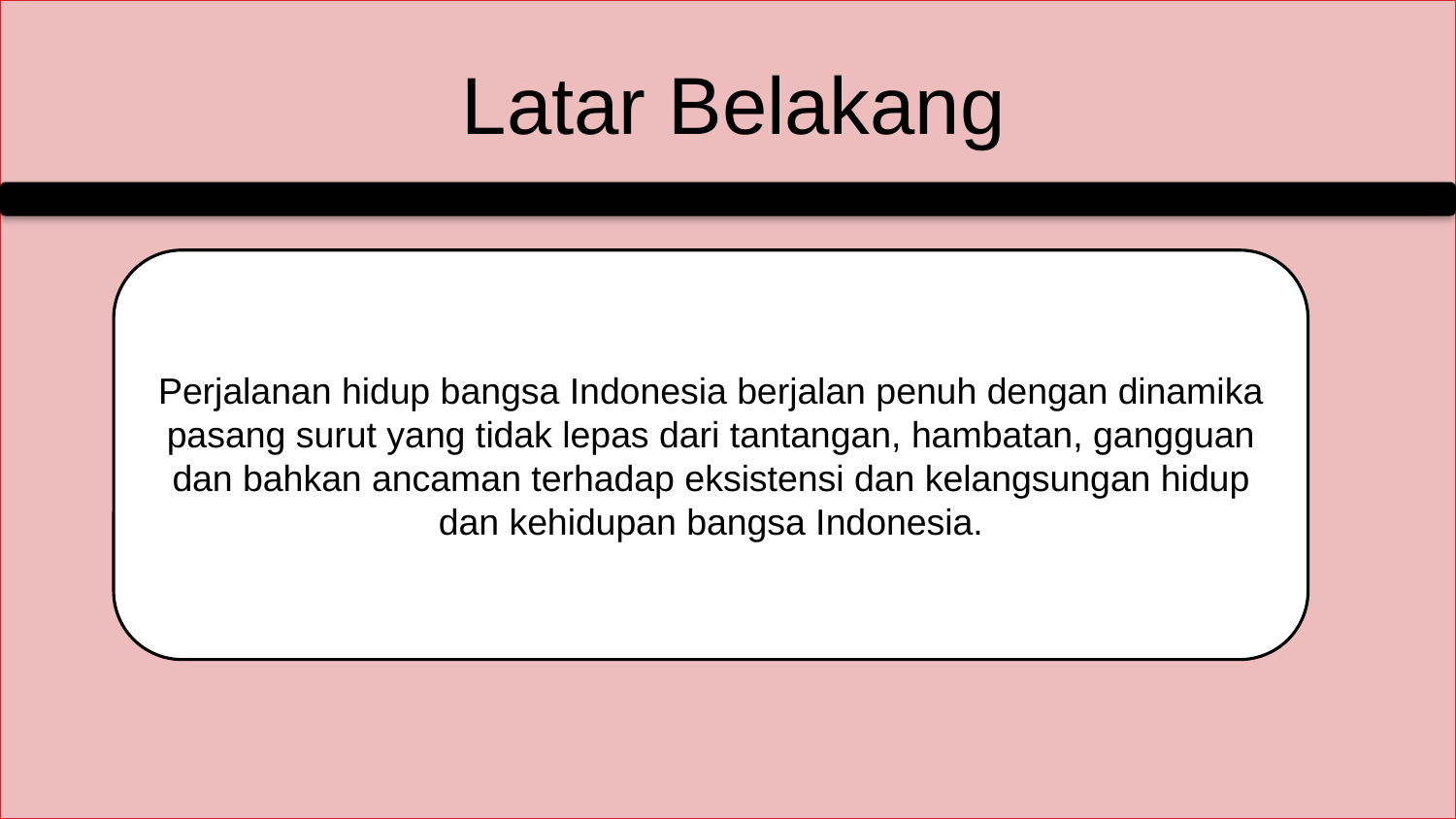

Latar Belakang

Perjalanan hidup bangsa Indonesia berjalan penuh dengan dinamika pasang surut yang tidak lepas dari tantangan, hambatan, gangguan dan bahkan ancaman terhadap eksistensi dan kelangsungan hidup dan kehidupan bangsa Indonesia.